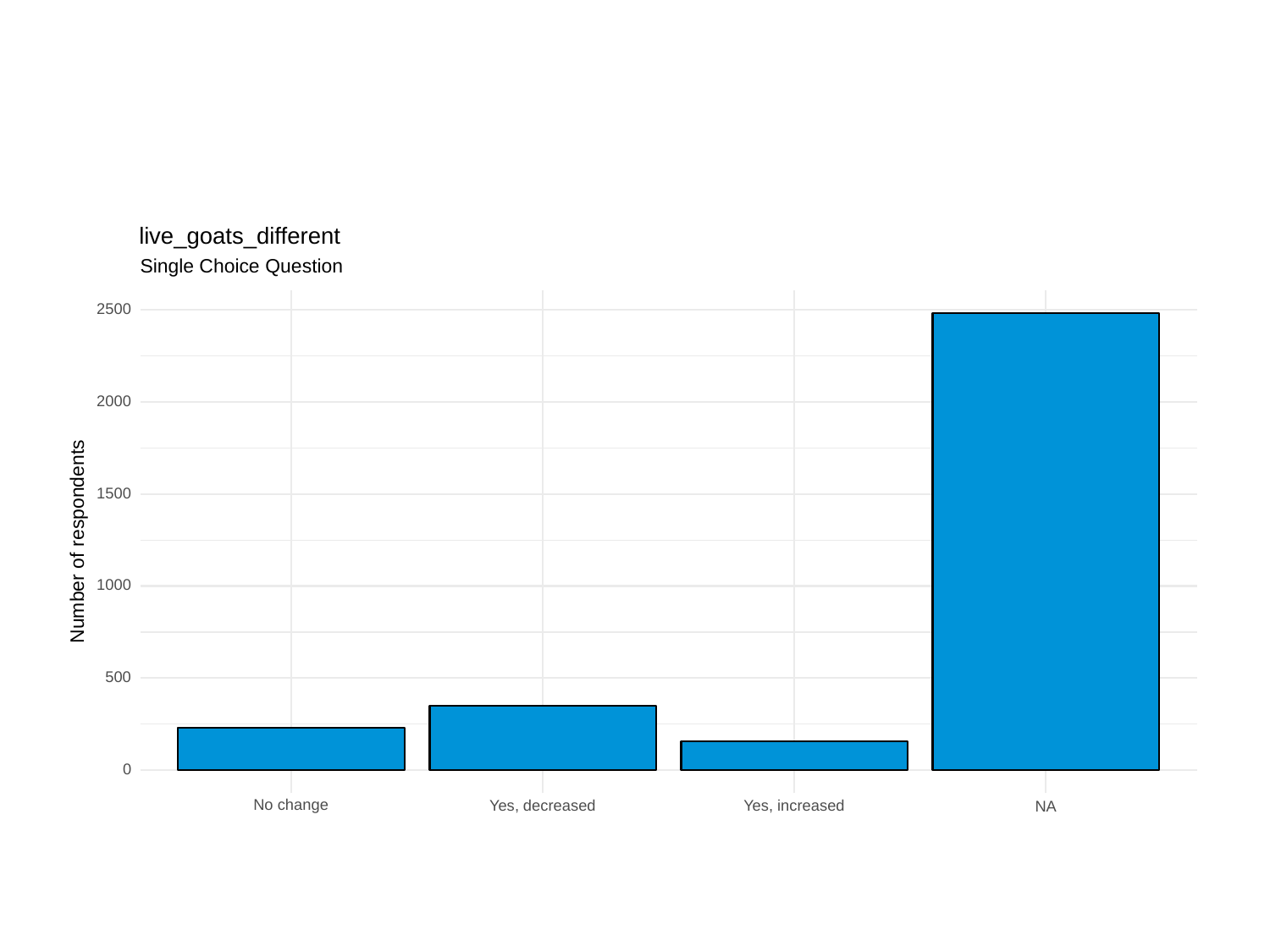

live_goats_different
Single Choice Question

2500

2000

1500

Number of respondents

1000

500

0

No change
Yes, decreased
Yes, increased
NA